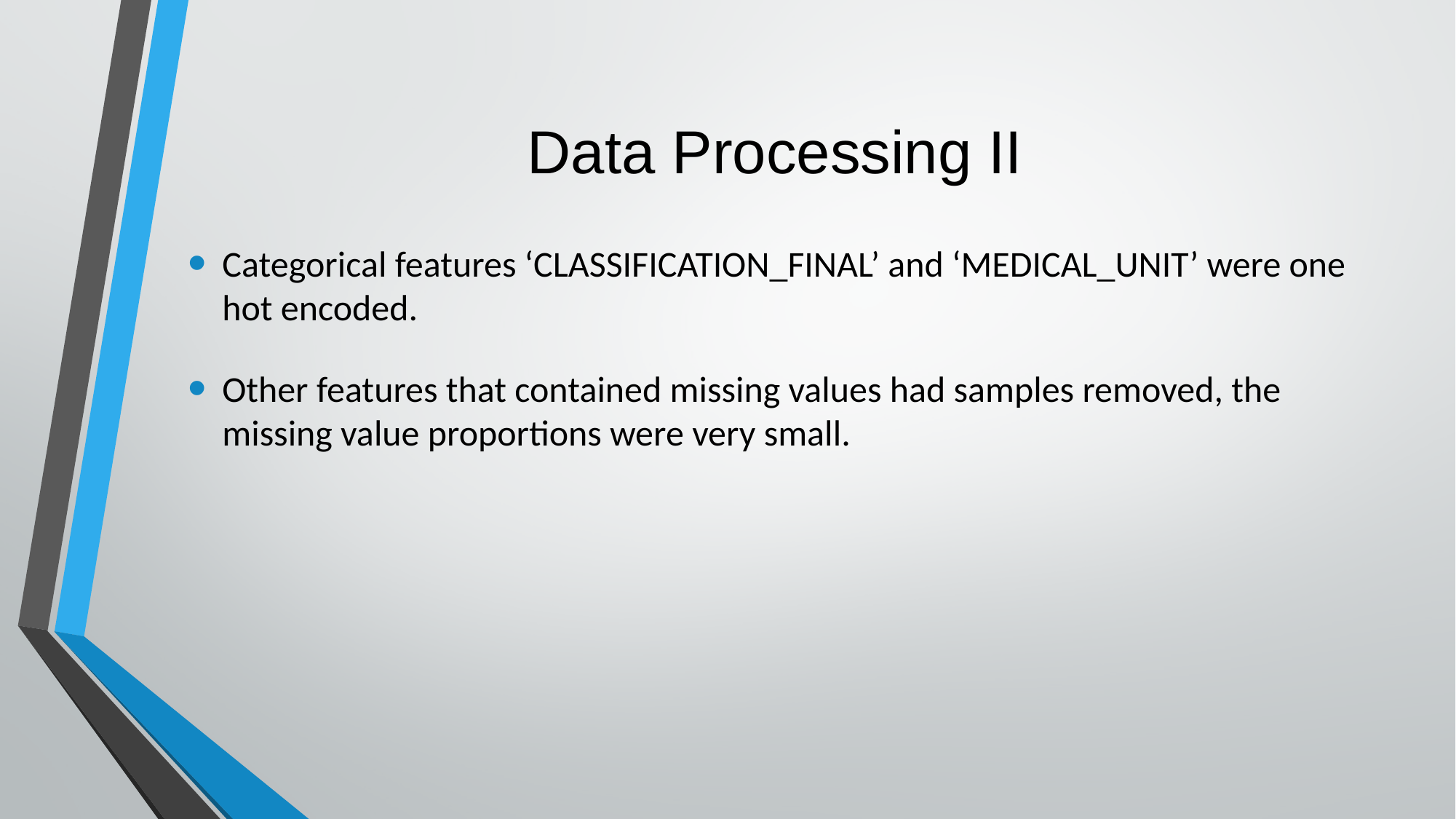

# Data Processing II
Categorical features ‘CLASSIFICATION_FINAL’ and ‘MEDICAL_UNIT’ were one hot encoded.

Other features that contained missing values had samples removed, the missing value proportions were very small.